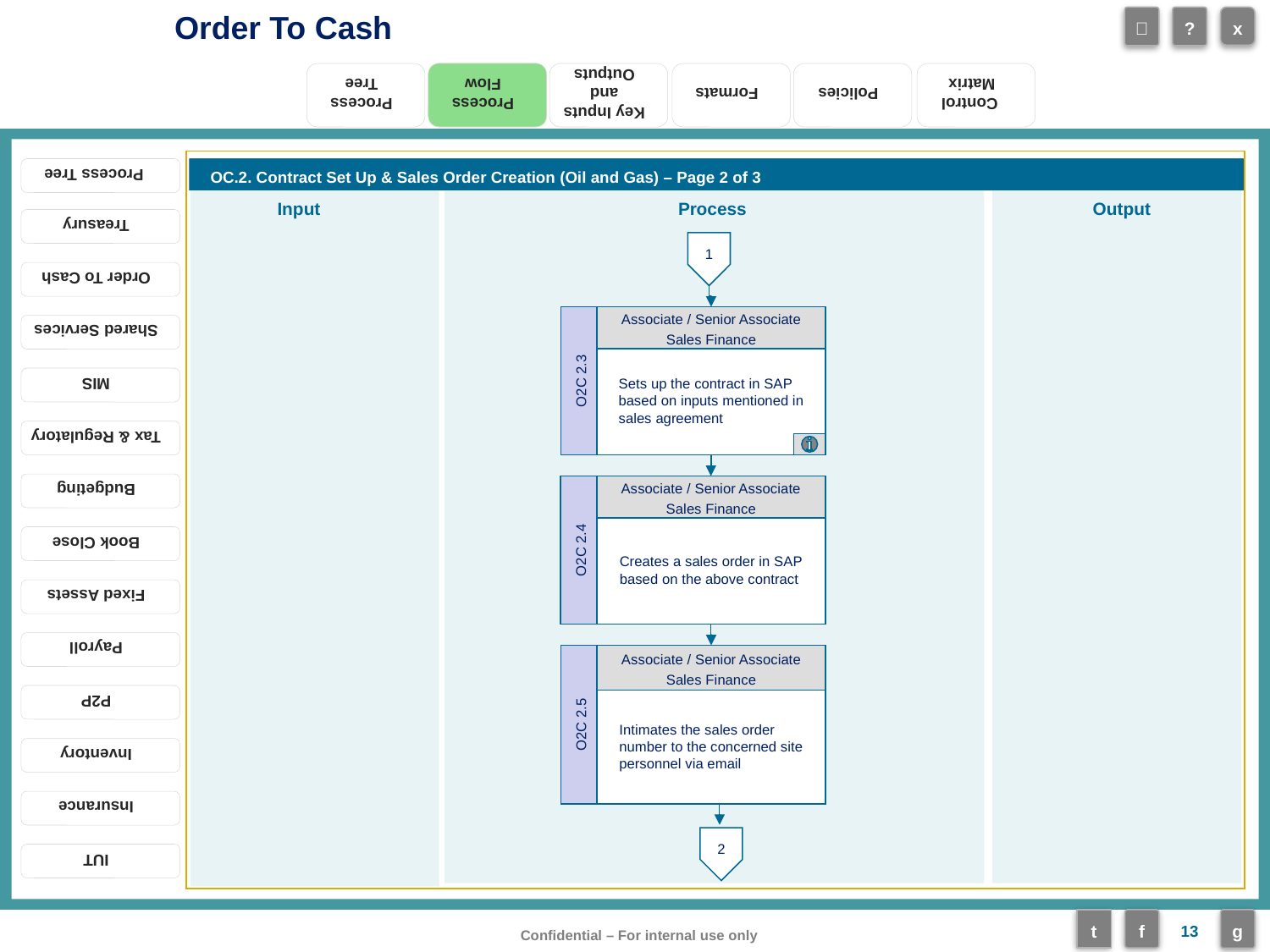

Process Flow
OC.2. Contract Set Up & Sales Order Creation (Oil and Gas) – Page 2 of 3
1
Associate / Senior Associate Sales Finance
Sets up the contract in SAP based on inputs mentioned in sales agreement
O2C 2.3

Associate / Senior Associate Sales Finance
Creates a sales order in SAP based on the above contract
O2C 2.4
Associate / Senior Associate Sales Finance
Intimates the sales order number to the concerned site personnel via email
O2C 2.5
2
13